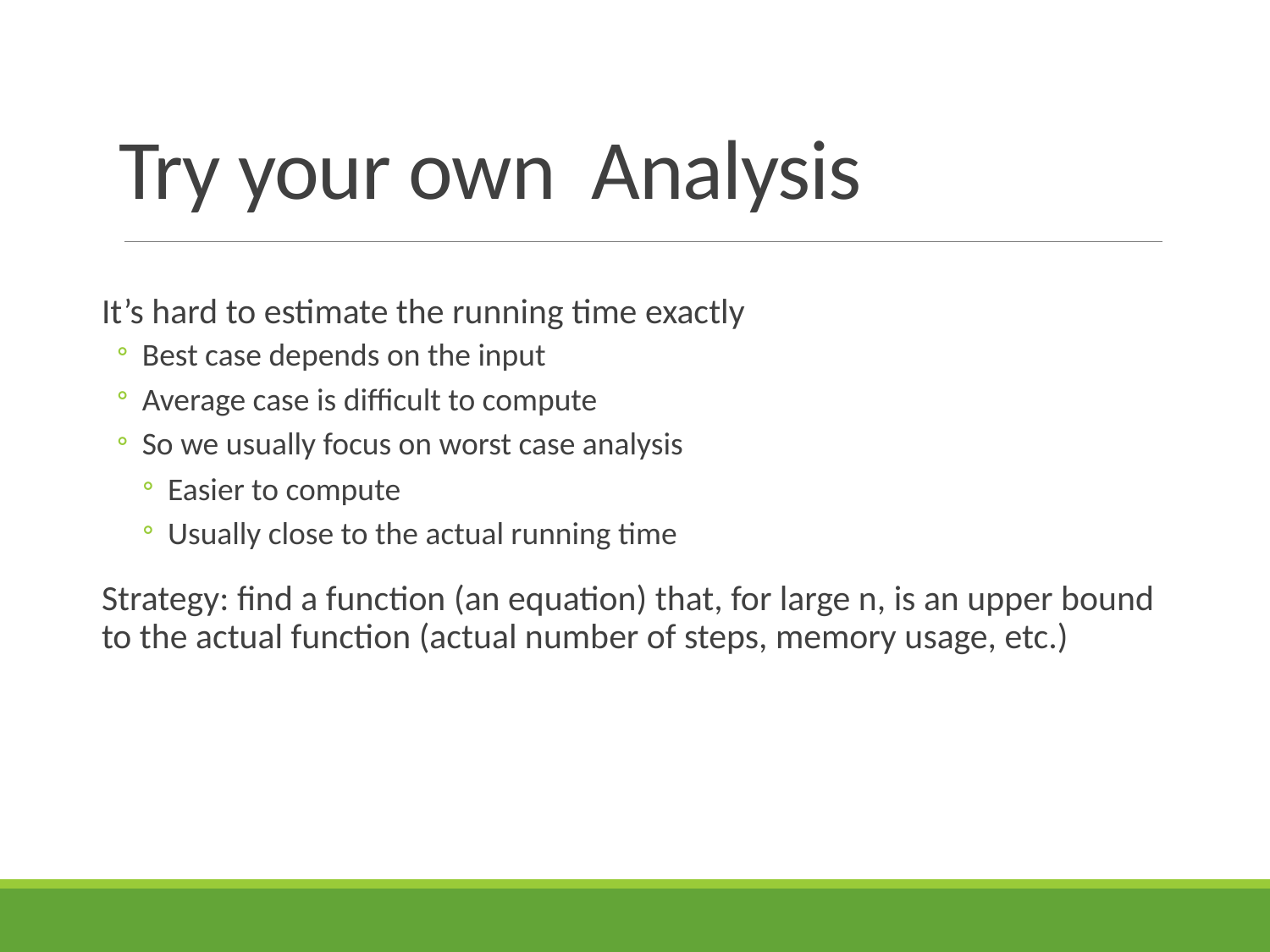

# Try your own  Analysis
It’s hard to estimate the running time exactly
Best case depends on the input
Average case is difficult to compute
So we usually focus on worst case analysis
Easier to compute
Usually close to the actual running time
Strategy: find a function (an equation) that, for large n, is an upper bound to the actual function (actual number of steps, memory usage, etc.)